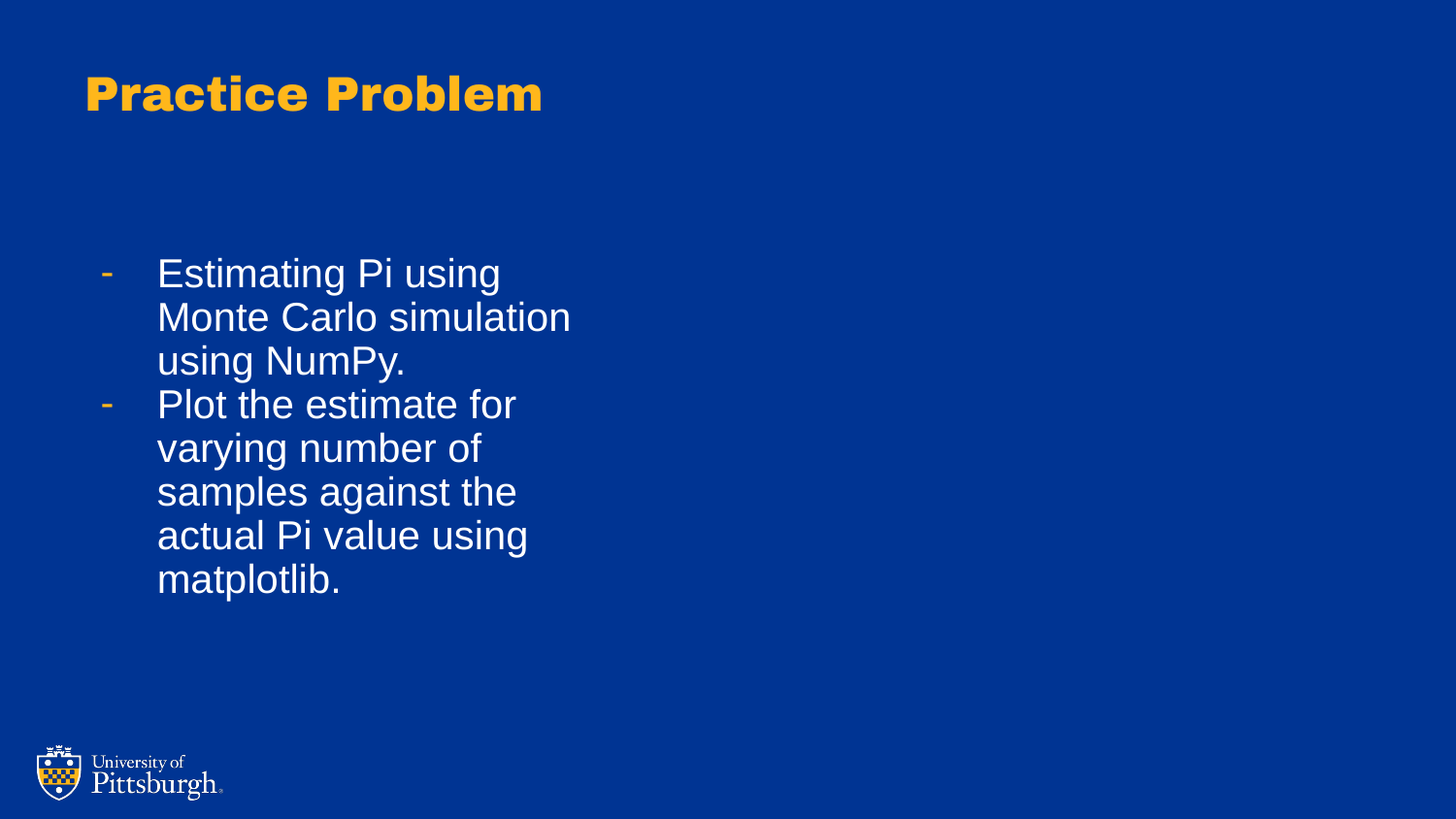

# Practice Problem
Estimating Pi using Monte Carlo simulation using NumPy.
Plot the estimate for varying number of samples against the actual Pi value using matplotlib.